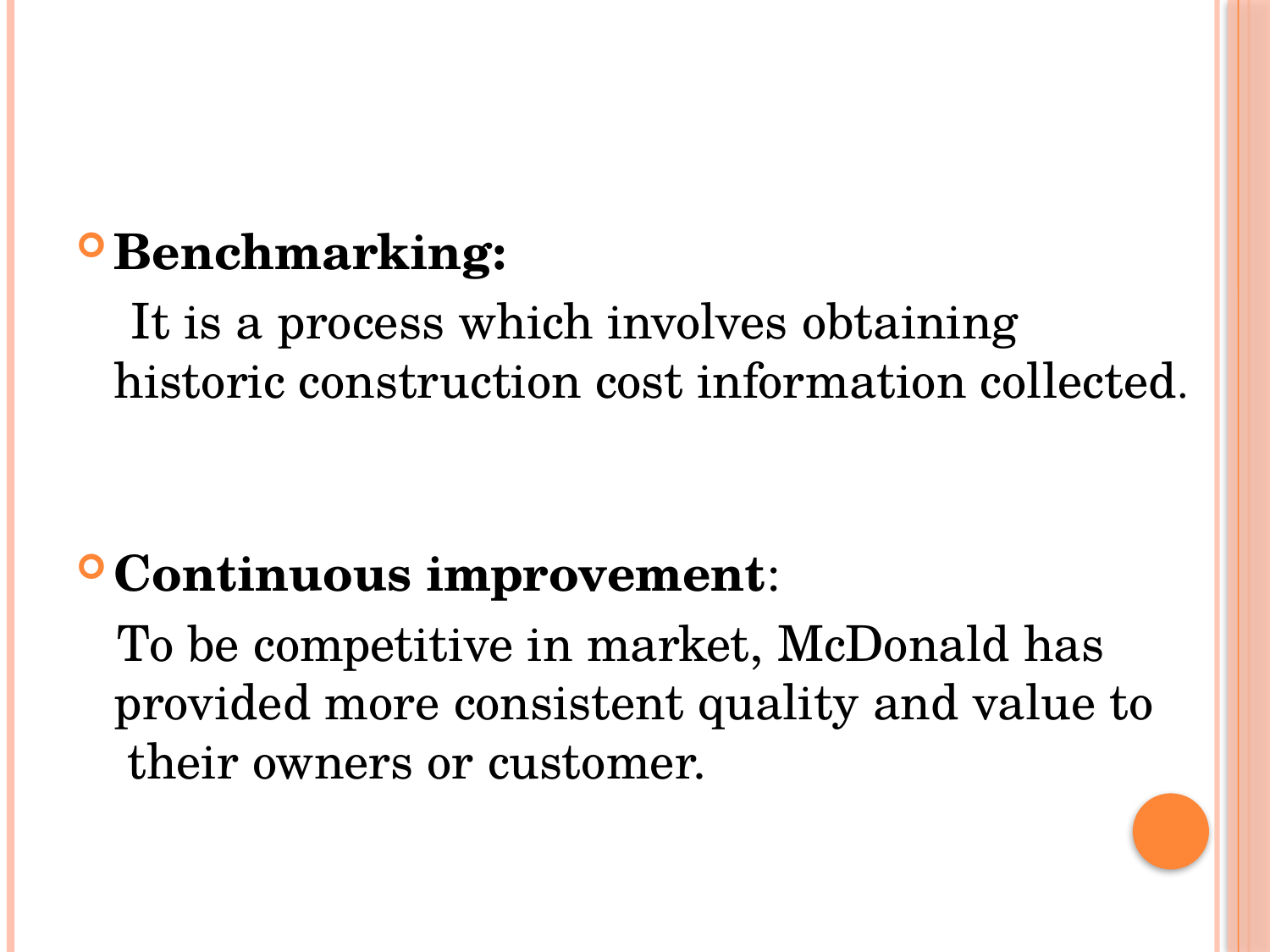

Benchmarking:
    It is a process which involves obtaining historic construction cost information collected.

Continuous improvement:
   To be competitive in market, McDonald has      provided more consistent quality and value to    their owners or customer.